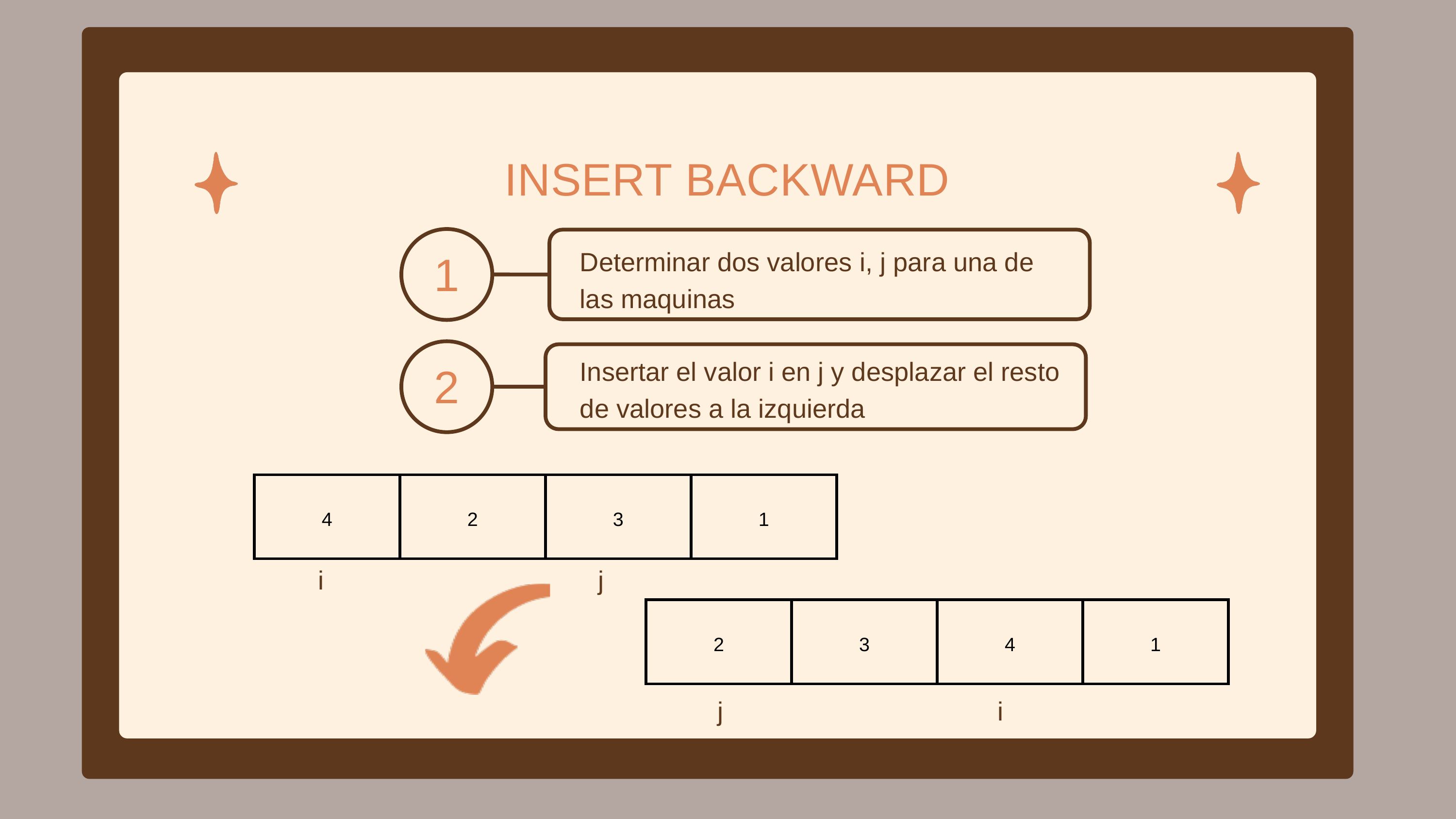

INSERT BACKWARD

Determinar dos valores i, j para una de las maquinas
1

Insertar el valor i en j y desplazar el resto de valores a la izquierda
2

| 4 | 2 | 3 | 1 |
| --- | --- | --- | --- |
i
j

| 2 | 3 | 4 | 1 |
| --- | --- | --- | --- |
j
i